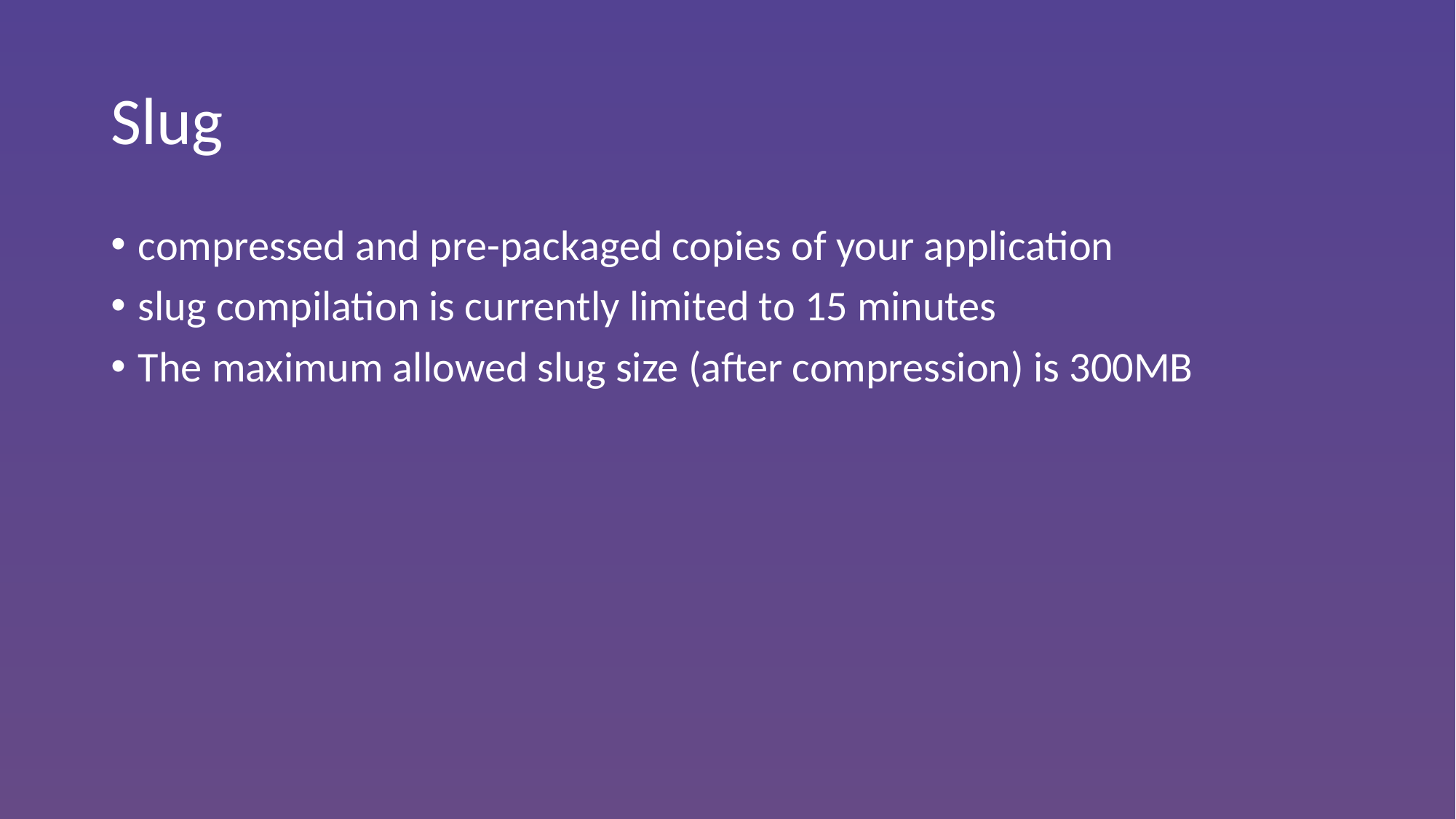

# Slug
compressed and pre-packaged copies of your application
slug compilation is currently limited to 15 minutes
The maximum allowed slug size (after compression) is 300MB